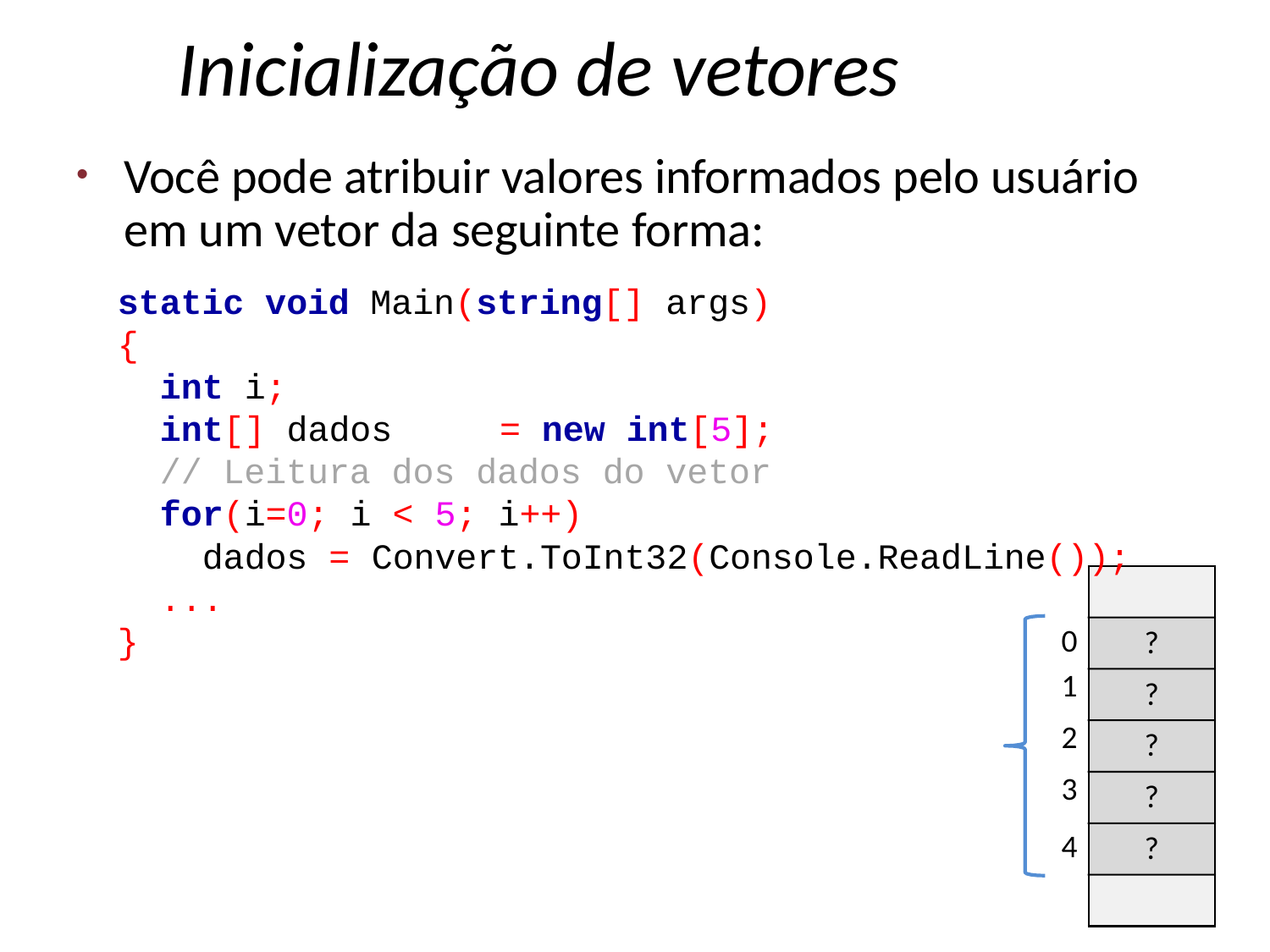

# Inicialização de vetores
Você pode atribuir valores informados pelo usuário  em um vetor da seguinte forma:
static void Main(string[] args)
{
int i;
int[] dados	= new int[5];
// Leitura dos dados do vetor
for(i=0; i < 5; i++)
dados = Convert.ToInt32(Console.ReadLine());
...

}
?
| 0 |
| --- |
| 1 |
| 2 |
| 3 |
| 4 |
?
?
?
?
27